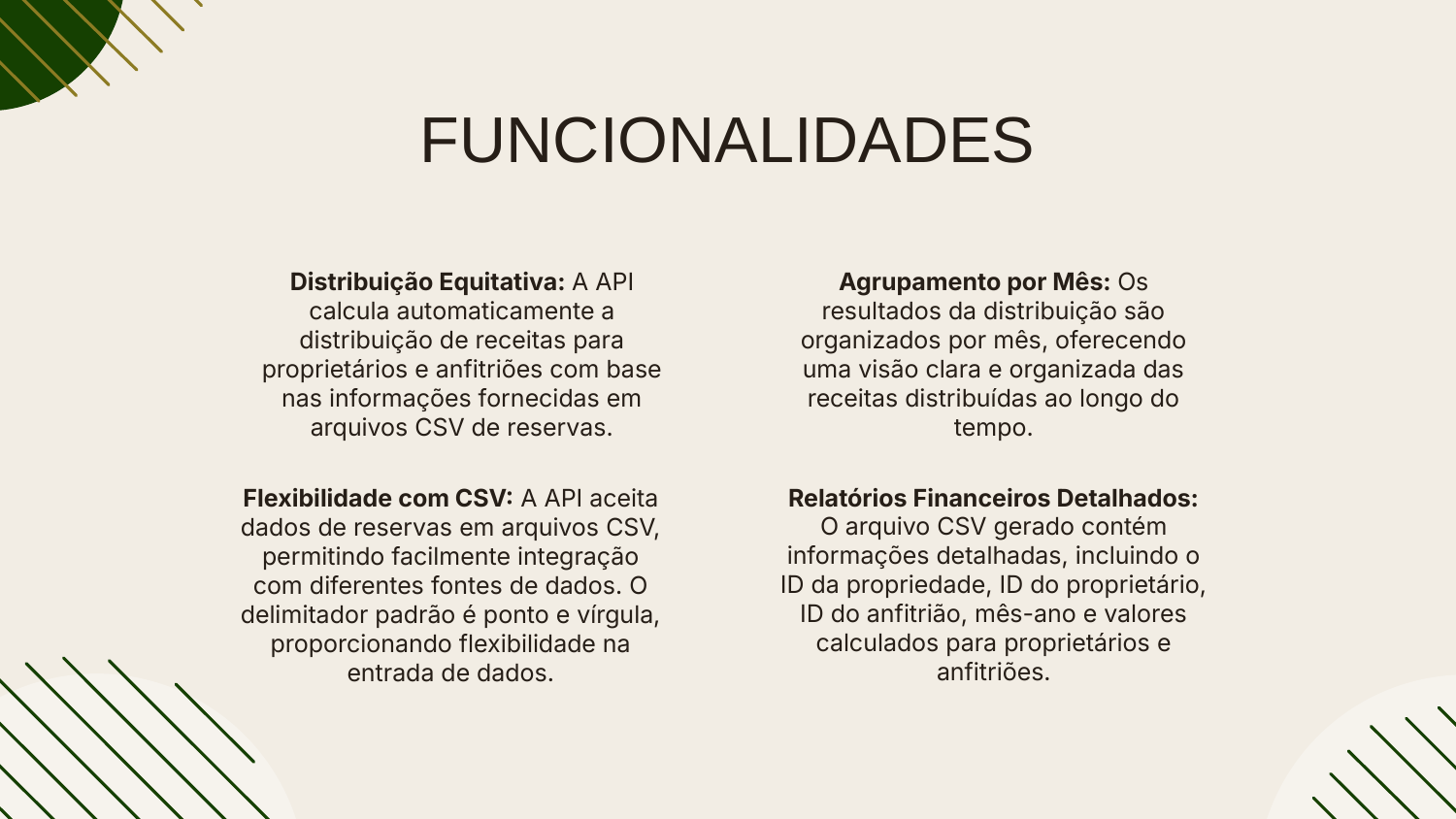

# FUNCIONALIDADES
Distribuição Equitativa: A API calcula automaticamente a distribuição de receitas para proprietários e anfitriões com base nas informações fornecidas em arquivos CSV de reservas.
Agrupamento por Mês: Os resultados da distribuição são organizados por mês, oferecendo uma visão clara e organizada das receitas distribuídas ao longo do tempo.
Relatórios Financeiros Detalhados: O arquivo CSV gerado contém informações detalhadas, incluindo o ID da propriedade, ID do proprietário, ID do anfitrião, mês-ano e valores calculados para proprietários e anfitriões.
Flexibilidade com CSV: A API aceita dados de reservas em arquivos CSV, permitindo facilmente integração com diferentes fontes de dados. O delimitador padrão é ponto e vírgula, proporcionando flexibilidade na entrada de dados.